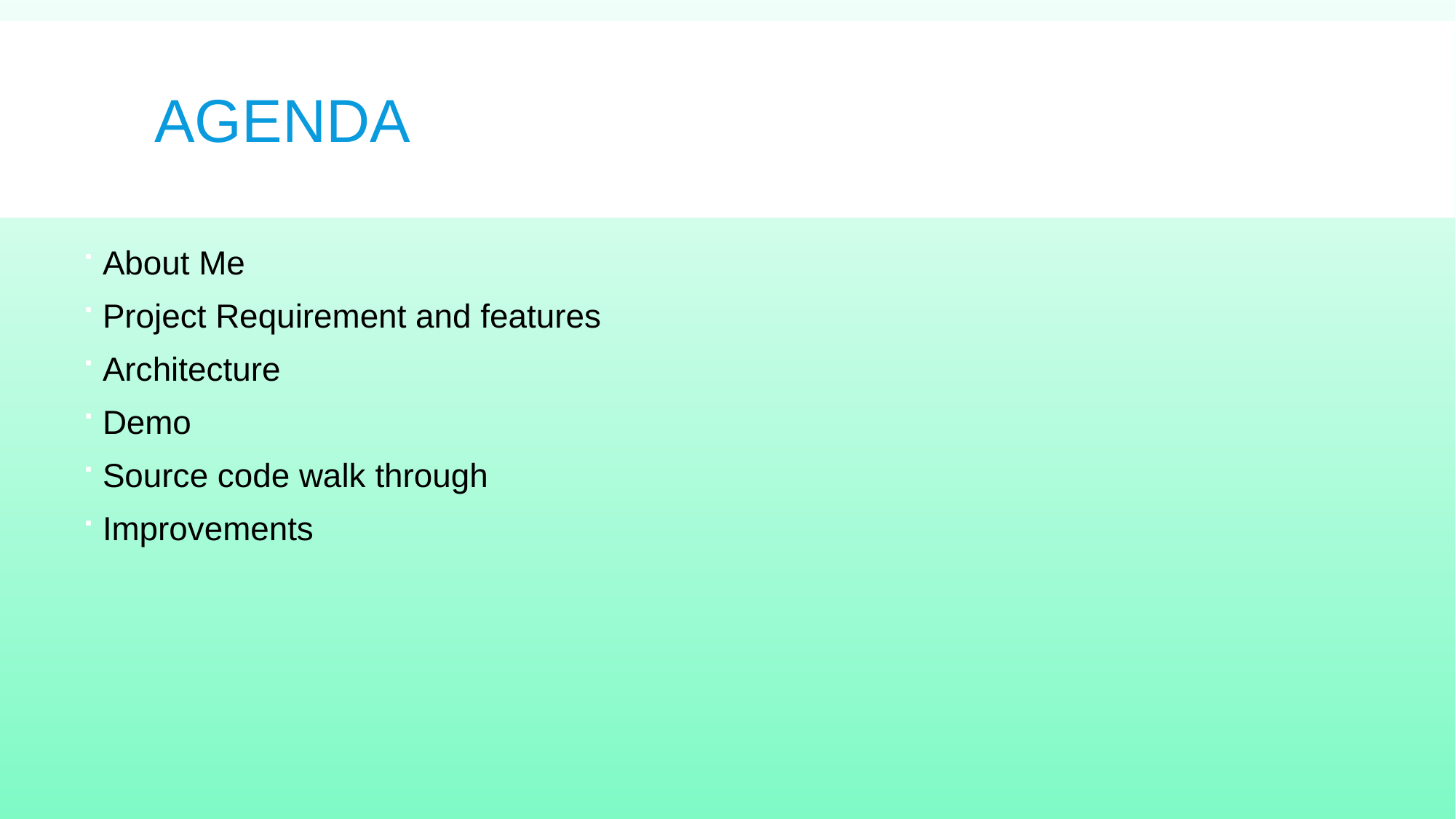

# Agenda
About Me
Project Requirement and features
Architecture
Demo
Source code walk through
Improvements